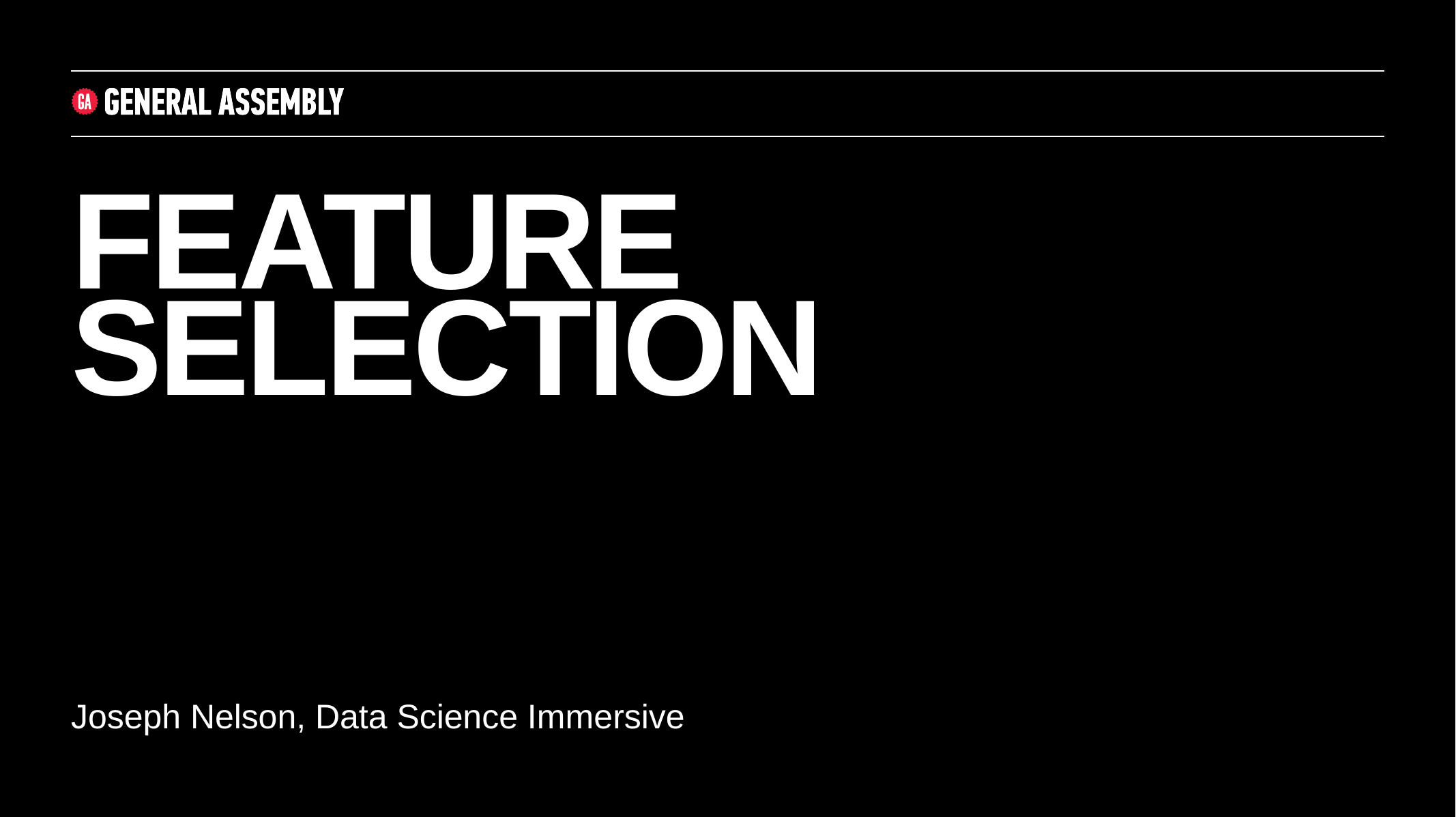

FEATURE SELECTION
Joseph Nelson, Data Science Immersive